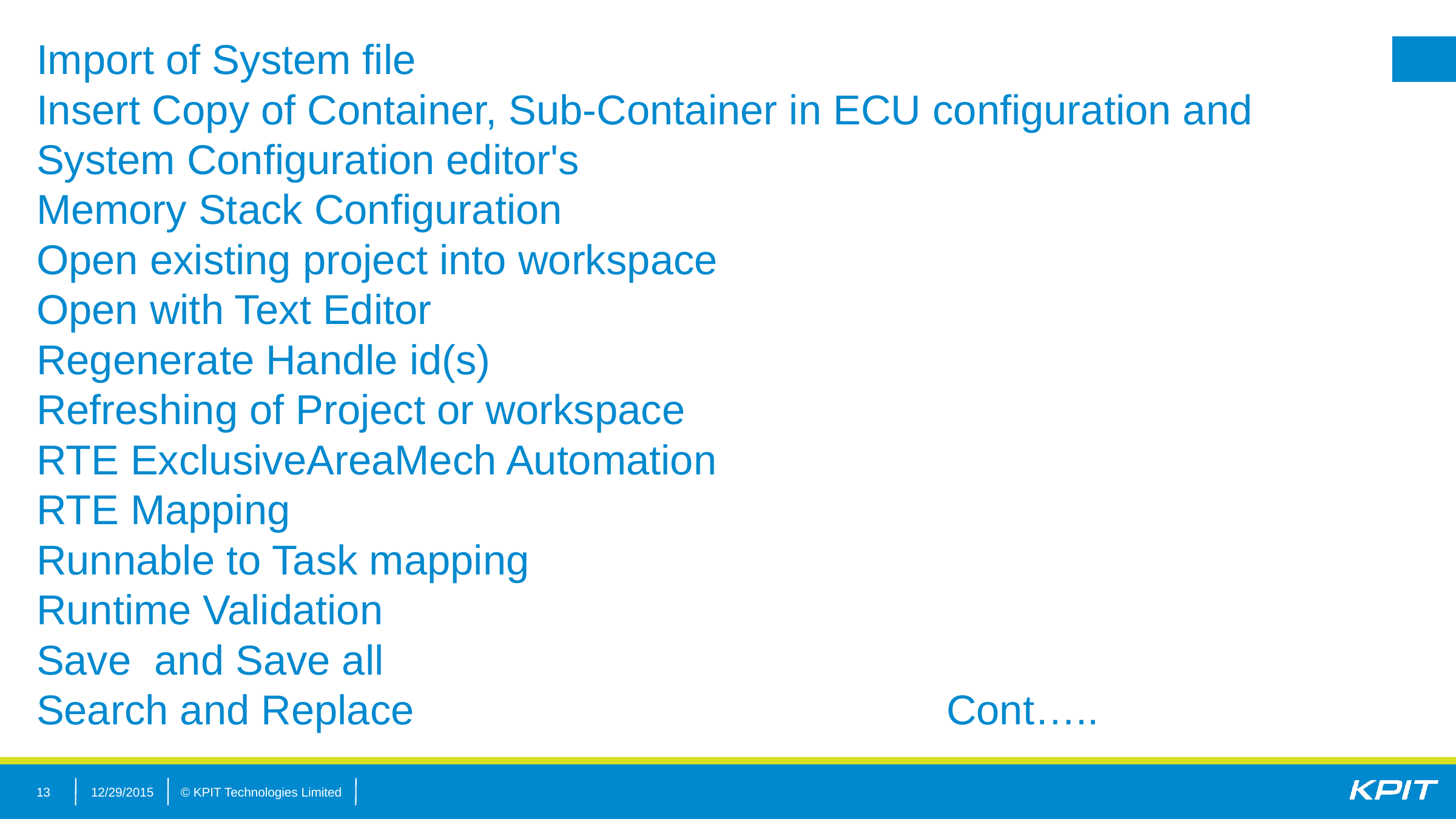

# Import of System file Insert Copy of Container, Sub-Container in ECU configuration and System Configuration editor's Memory Stack Configuration Open existing project into workspace Open with Text Editor Regenerate Handle id(s) Refreshing of Project or workspace RTE ExclusiveAreaMech Automation RTE Mapping Runnable to Task mapping Runtime Validation Save  and Save all Search and Replace						Cont…..
13
12/29/2015